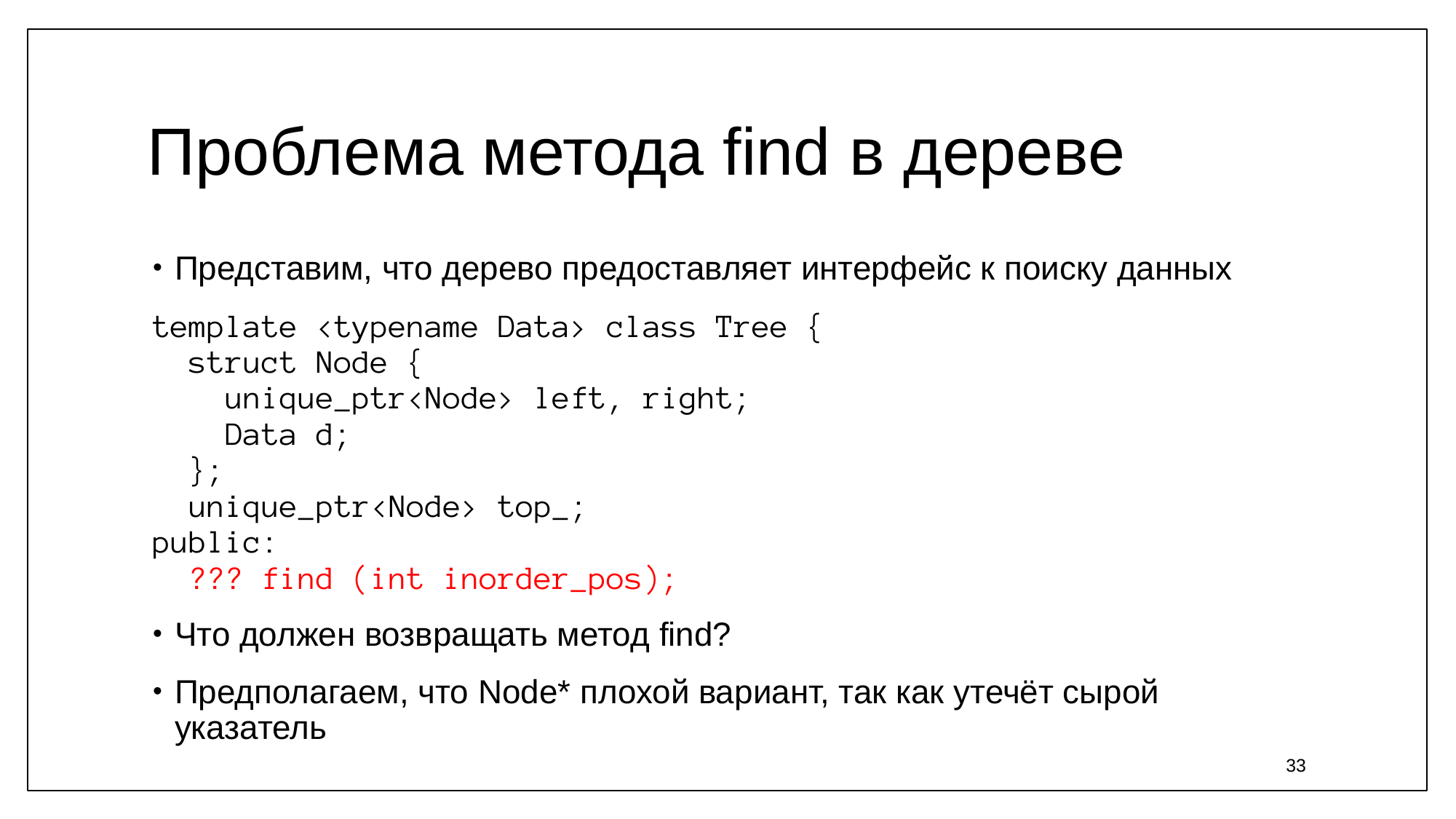

# Проблема метода find в дереве
Представим, что дерево предоставляет интерфейс к поиску данных
template <typename Data> class Tree {
  struct Node {
    unique_ptr<Node> left, right;
    Data d;
  };
  unique_ptr<Node> top_;
public:
  ??? find (int inorder_pos);
Что должен возвращать метод find?
Предполагаем, что Node* плохой вариант, так как утечёт сырой указатель
33